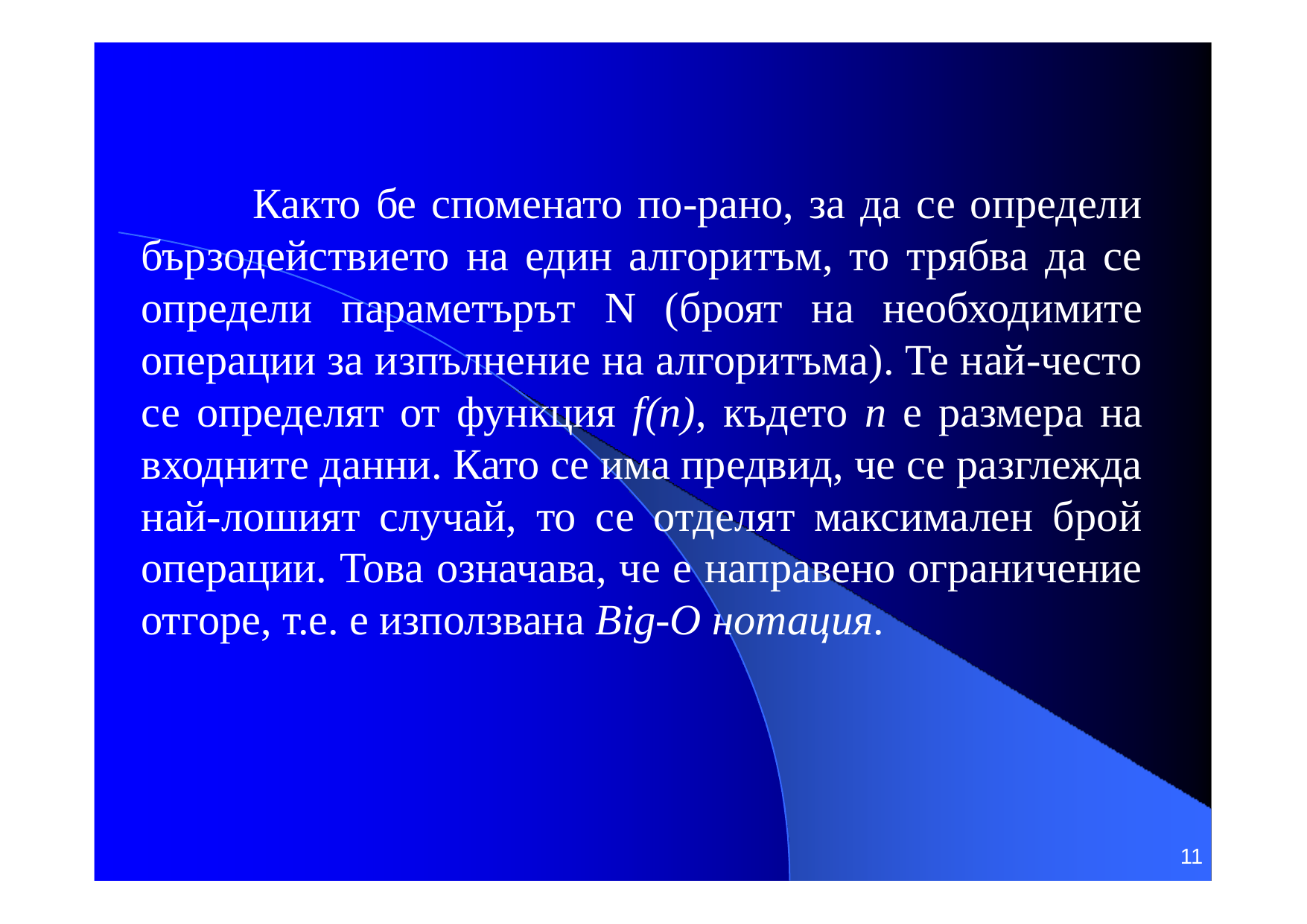

Както бе споменато по-рано, за да се определи бързодействието на един алгоритъм, то трябва да се определи параметърът N (броят на необходимите операции за изпълнение на алгоритъма). Те най-често се определят от функция f(n), където n е размера на входните данни. Като се има предвид, че се разглежда най-лошият случай, то се отделят максимален брой операции. Това означава, че е направено ограничение отгоре, т.е. е използвана Big-O нотация.
11